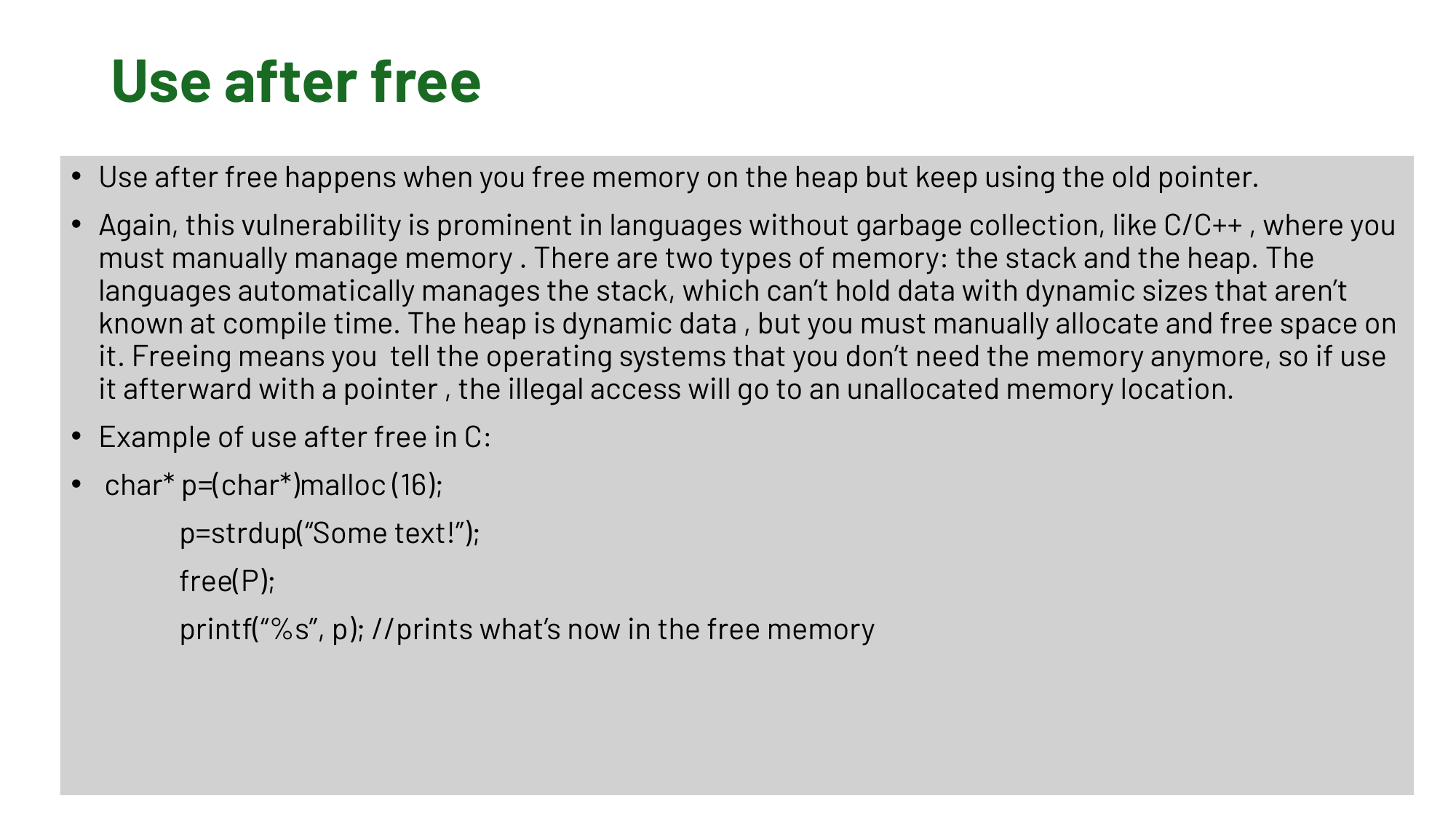

# Use after free
Use after free happens when you free memory on the heap but keep using the old pointer.
Again, this vulnerability is prominent in languages without garbage collection, like C/C++ , where you must manually manage memory . There are two types of memory: the stack and the heap. The languages automatically manages the stack, which can’t hold data with dynamic sizes that aren’t known at compile time. The heap is dynamic data , but you must manually allocate and free space on it. Freeing means you  tell the operating systems that you don’t need the memory anymore, so if use it afterward with a pointer , the illegal access will go to an unallocated memory location.
Example of use after free in C:
 char* p=(char*)malloc (16);
                  p=strdup(“Some text!”);
                  free(P);
                  printf(“%s”, p); //prints what’s now in the free memory